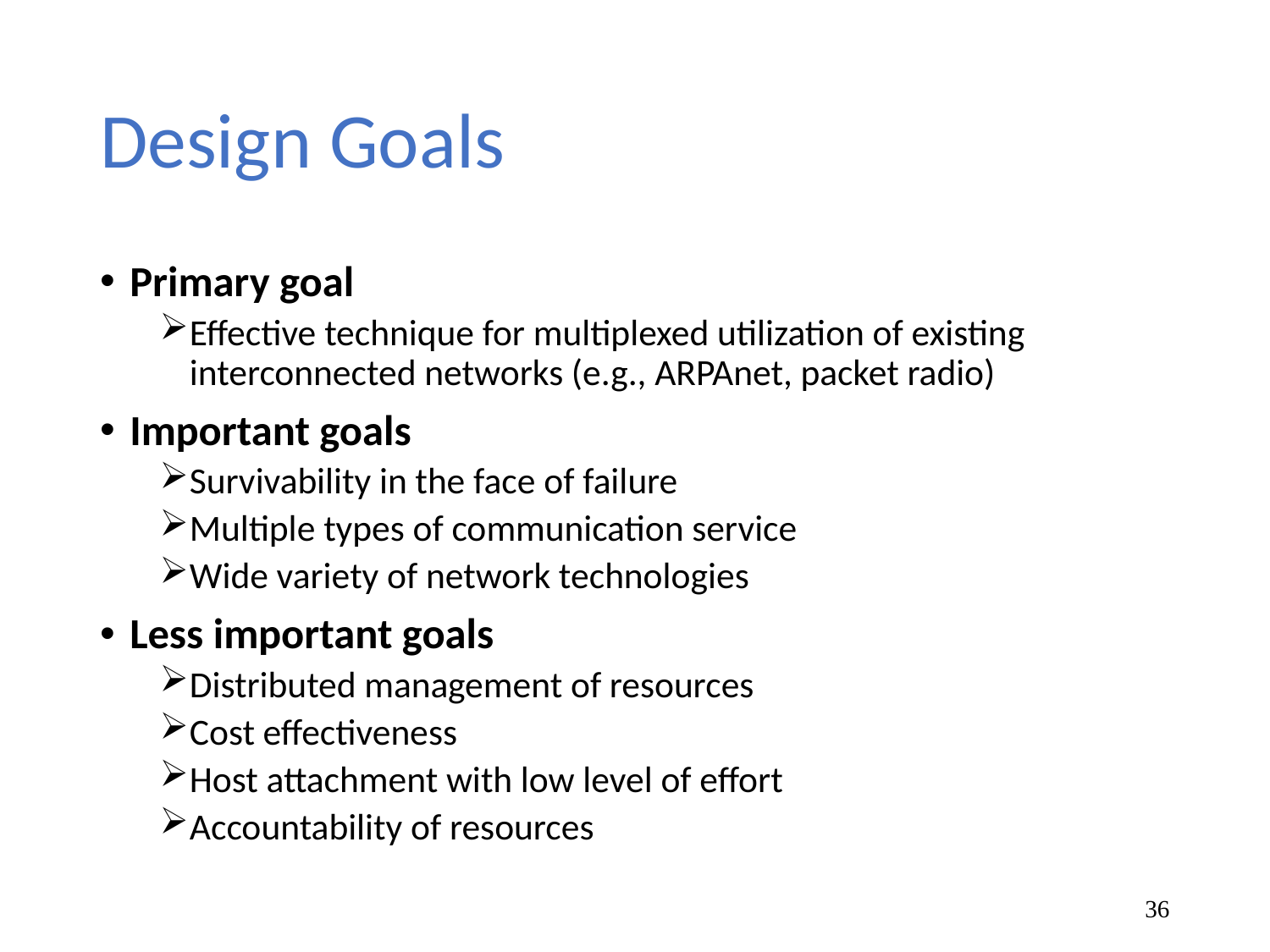

# Design Goals
Primary goal
Effective technique for multiplexed utilization of existing interconnected networks (e.g., ARPAnet, packet radio)
Important goals
Survivability in the face of failure
Multiple types of communication service
Wide variety of network technologies
Less important goals
Distributed management of resources
Cost effectiveness
Host attachment with low level of effort
Accountability of resources

36